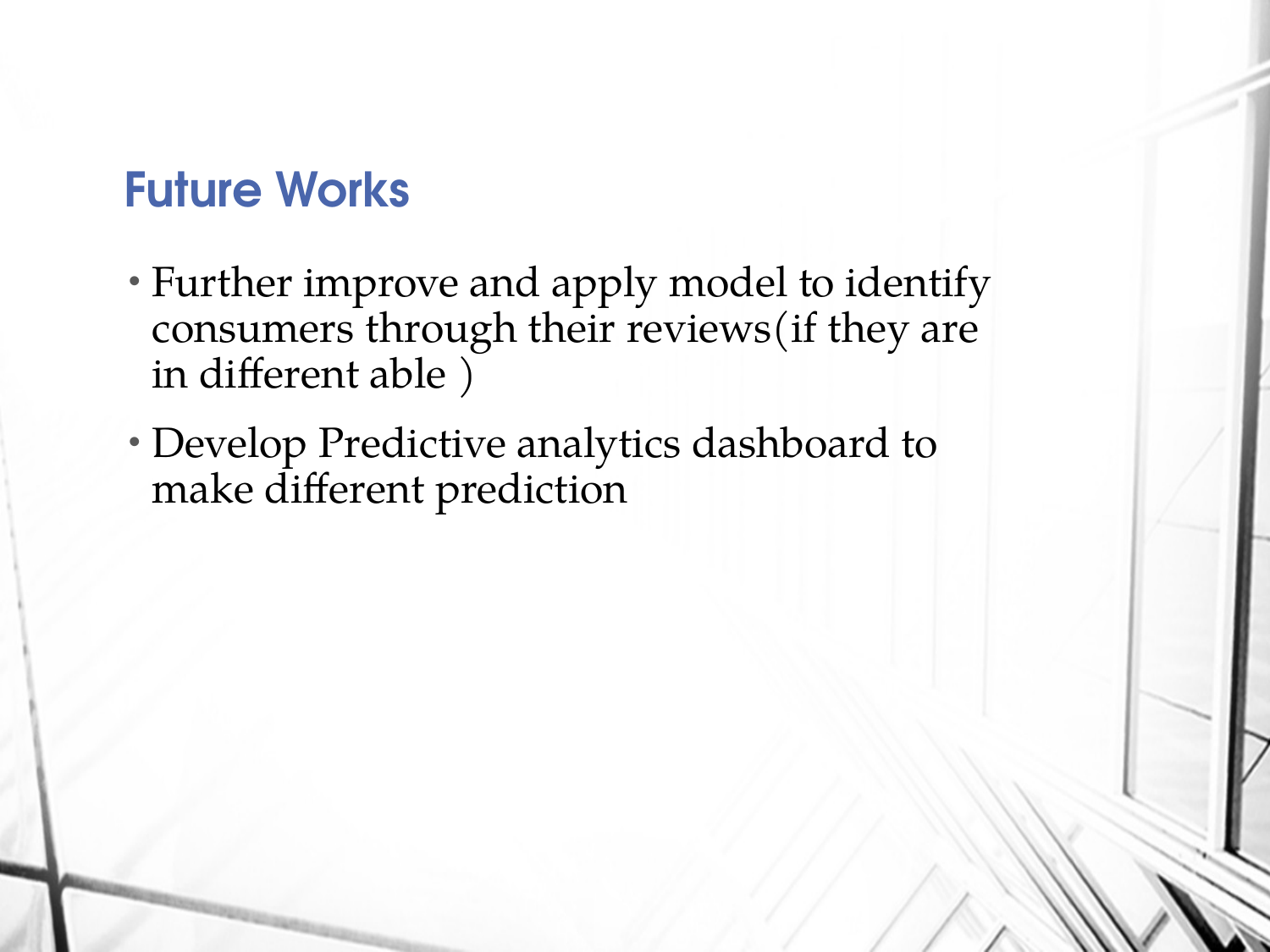

# Future Works
Further improve and apply model to identify consumers through their reviews(if they are in different able )
Develop Predictive analytics dashboard to make different prediction